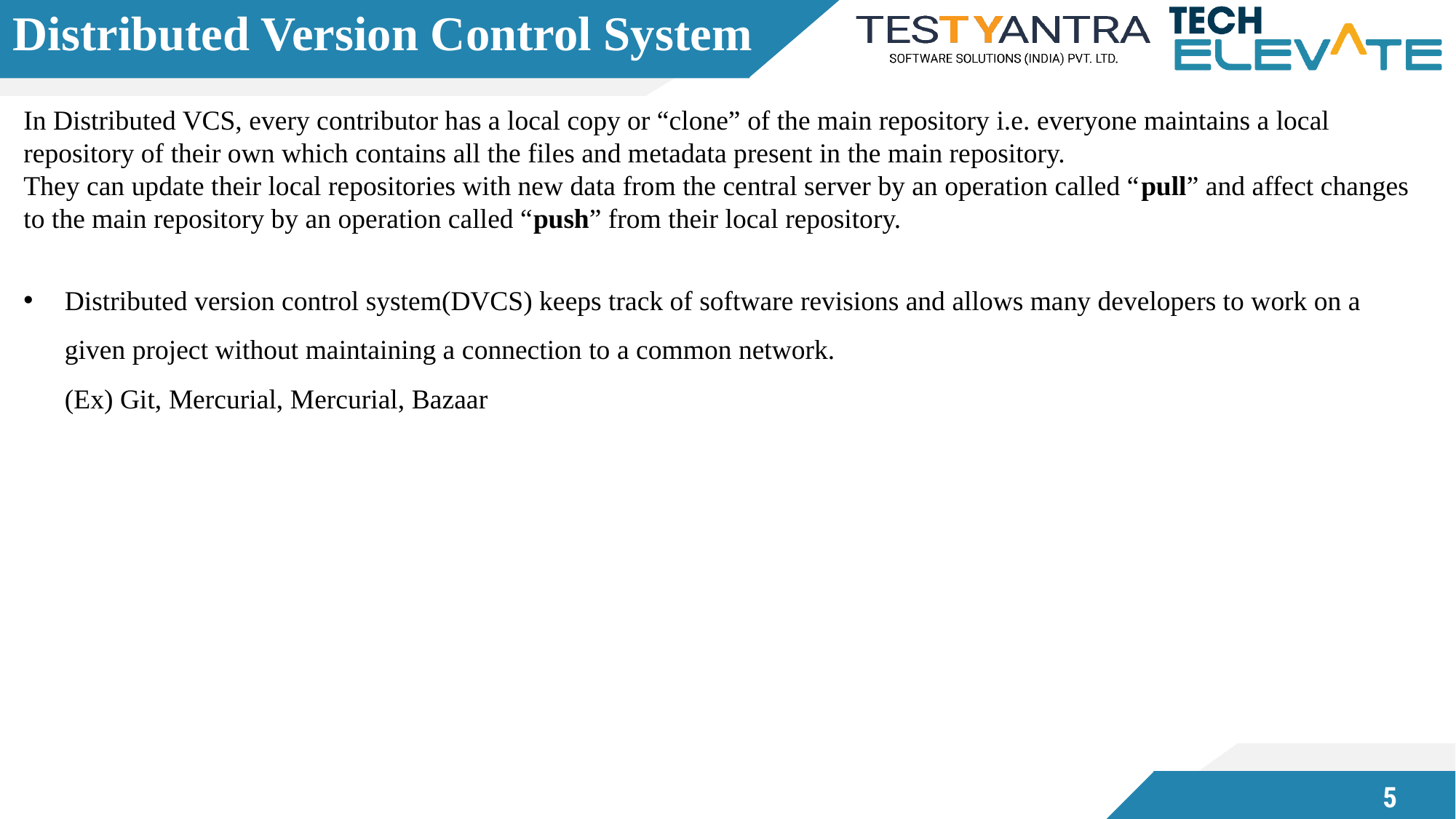

# Distributed Version Control System
In Distributed VCS, every contributor has a local copy or “clone” of the main repository i.e. everyone maintains a local repository of their own which contains all the files and metadata present in the main repository.
They can update their local repositories with new data from the central server by an operation called “pull” and affect changes to the main repository by an operation called “push” from their local repository.

Distributed version control system(DVCS) keeps track of software revisions and allows many developers to work on a given project without maintaining a connection to a common network.
(Ex) Git, Mercurial, Mercurial, Bazaar

5